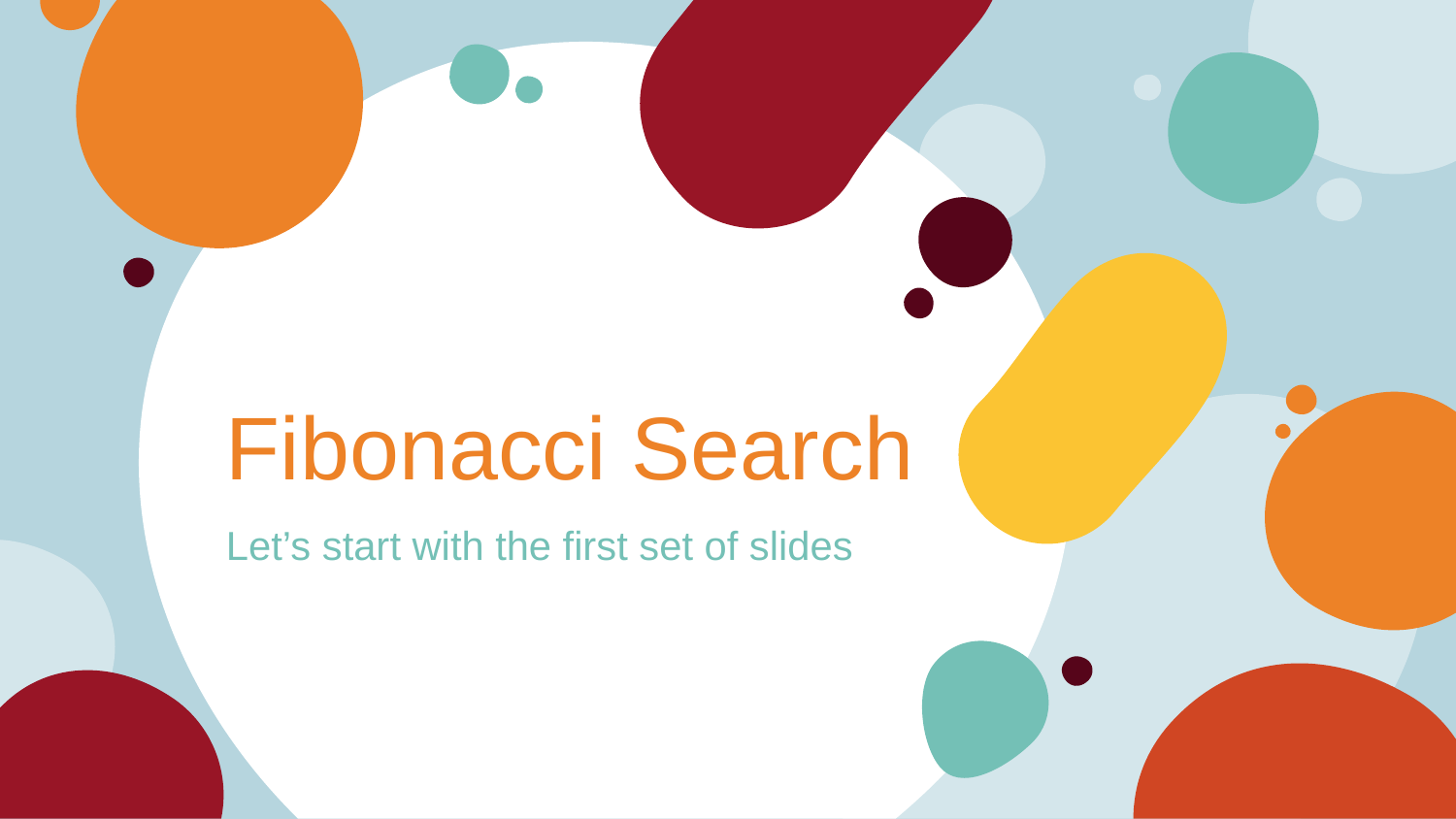

# Fibonacci Search
Let’s start with the first set of slides